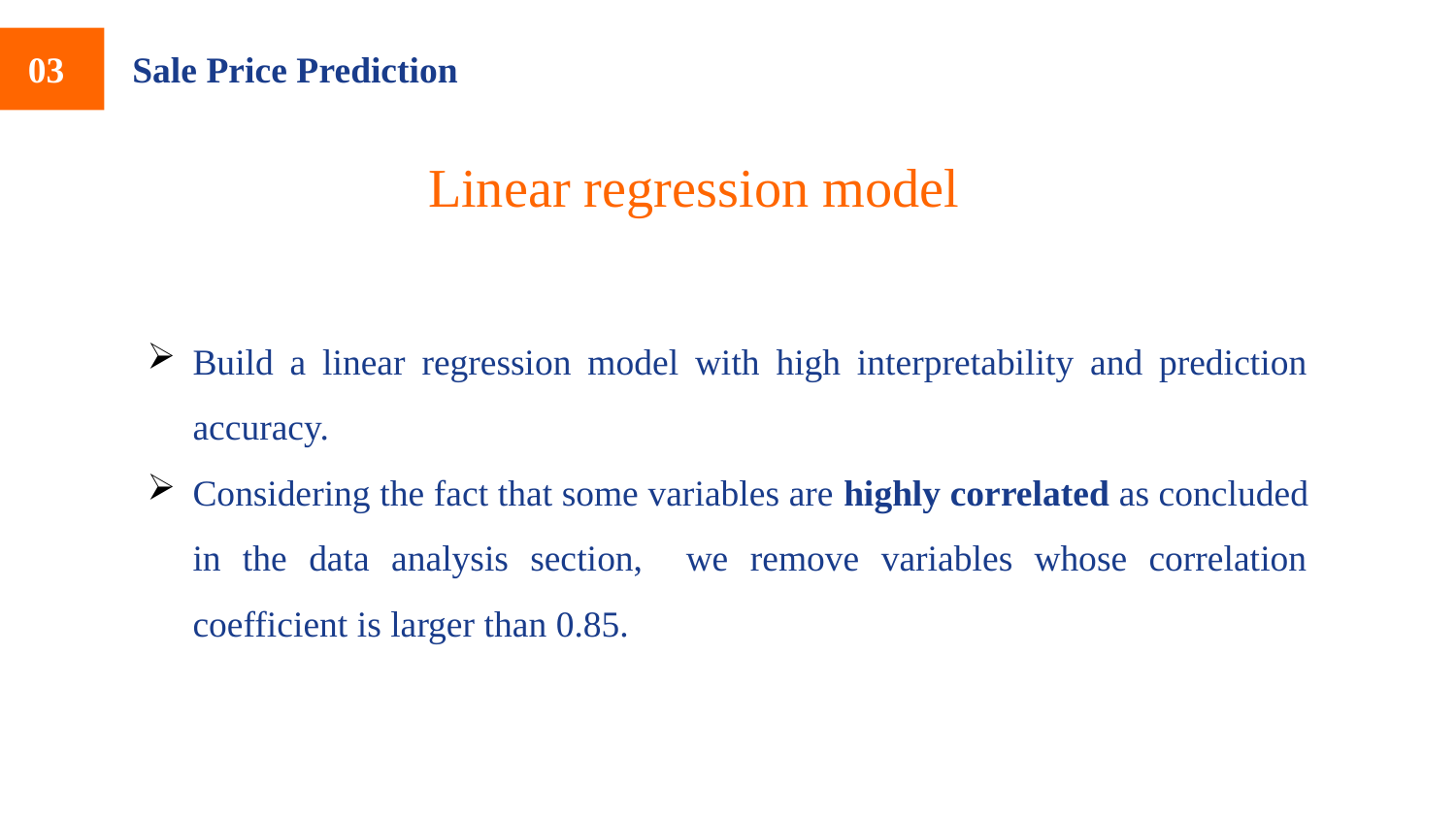

03
Sale Price Prediction
Linear regression model
Build a linear regression model with high interpretability and prediction accuracy.
Considering the fact that some variables are highly correlated as concluded in the data analysis section,  we remove variables whose correlation coefficient is larger than 0.85.